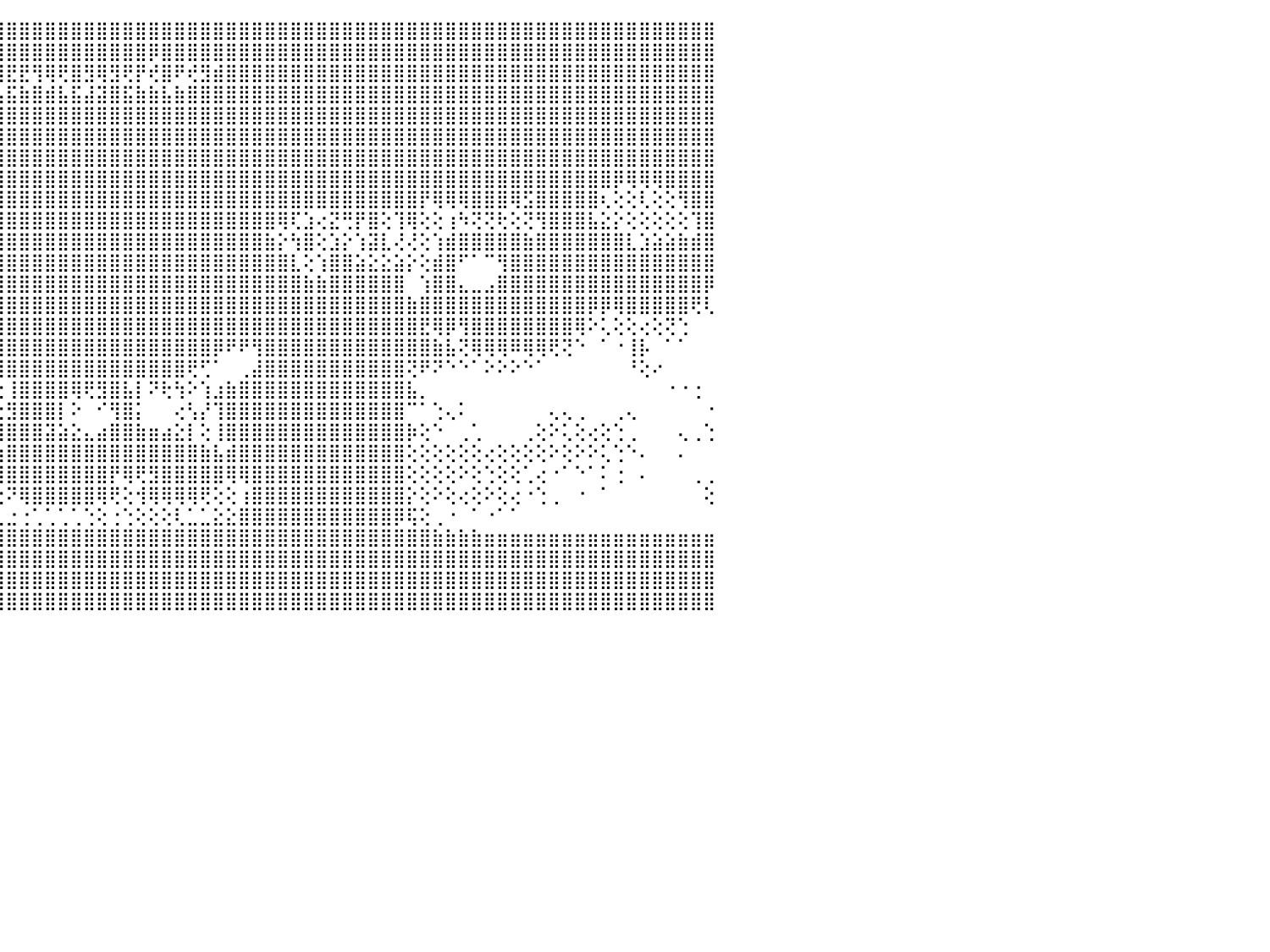

⣿⣿⣿⣿⣿⣿⣿⣿⣿⣿⣿⣿⣿⣿⣿⣿⣿⣿⣿⣿⣿⣿⣿⣿⣿⣿⣿⣿⣿⣿⣿⣿⣿⣿⣿⣿⣿⣿⣿⣿⣿⣿⣿⣿⣿⣿⣿⣿⣿⣿⣿⣿⣿⣿⣿⣿⣿⣿⣿⣿⣿⣿⣿⣿⣿⣿⣿⣿⣿⣿⣿⣿⣿⣿⣿⣿⣿⣿⣿⣿⣿⣿⣿⣿⣿⣿⣿⣿⣿⣿⣿⣿⣿⣿⣿⣿⣿⣿⣿⣿⠀
⣿⣿⣿⣿⣿⣿⣿⣿⣿⣿⣿⣿⣿⣿⣿⣿⣿⣿⣿⣿⣿⣿⣿⣿⣿⣿⣿⣿⣿⣿⣿⣿⣿⣿⣿⣿⣿⣿⣿⢿⣿⣿⣿⣿⣿⣿⣿⣿⣿⣿⣿⣿⣿⣿⣿⣿⡿⣿⣿⣿⣿⣿⣿⣿⣿⣿⣿⣿⣿⣿⣿⣿⣿⣿⣿⣿⣿⣿⣿⣿⣿⣿⣿⣿⣿⣿⣿⣿⣿⣿⣿⣿⣿⣿⣿⣿⣿⣿⣿⣿⠀
⣿⣿⣿⣿⣿⣿⣟⣿⡿⢻⣻⢿⢿⣿⣟⡿⣿⢿⢟⡿⢿⣟⣟⢿⢿⢟⡻⡟⣟⡿⣿⣿⢿⡿⣿⡿⢞⣿⣾⢻⢺⢟⡞⣟⣿⣟⣟⢻⢿⢟⣿⣻⢿⣻⢟⡟⢞⣿⠟⢞⣻⣾⣿⣿⣿⣿⣿⣿⣿⣿⣿⣿⣿⣿⣿⣿⣿⣿⣿⣿⣿⣿⣿⣿⣿⣿⣿⣿⣿⣿⣿⣿⣿⣿⣿⣿⣿⣿⣿⣿⠀
⣿⣿⣿⣿⣿⣿⣼⣿⣷⣾⣯⣮⣵⣷⣽⣵⣿⣽⣿⣯⣧⣿⣿⣿⣿⣾⣽⢕⢝⢕⢟⢹⣿⣯⣿⣷⣵⣿⣧⣿⣼⣾⣯⣾⣧⣯⣷⣿⣾⣧⣯⣼⣽⣿⣯⣷⣷⣧⣷⣿⣿⣿⣿⣿⣿⣿⣿⣿⣿⣿⣿⣿⣿⣿⣿⣿⣿⣿⣿⣿⣿⣿⣿⣿⣿⣿⣿⣿⣿⣿⣿⣿⣿⣿⣿⣿⣿⣿⣿⣿⠀
⣿⣿⣿⣿⣿⣿⣿⣿⣿⣿⣿⣿⣿⣿⣿⣿⣿⣿⣿⣿⣿⣿⣿⣿⣿⣿⣿⡕⠱⢟⢕⢕⣽⣿⣿⣿⣿⣿⣿⣿⣿⣿⣿⣿⣿⣿⣿⣿⣿⣿⣿⣿⣿⣿⣿⣿⣿⣿⣿⣿⣿⣿⣿⣿⣿⣿⣿⣿⣿⣿⣿⣿⣿⣿⣿⣿⣿⣿⣿⣿⣿⣿⣿⣿⣿⣿⣿⣿⣿⣿⣿⣿⣿⣿⣿⣿⣿⣿⣿⣿⠀
⣿⣿⣿⣿⣿⣿⣿⣿⣿⣿⣿⣿⣿⣿⣿⣿⣿⣿⣿⣿⣿⣿⣿⣿⣿⣿⣿⣇⢕⣱⣵⡗⢕⢜⣿⣿⣿⣿⣿⣿⣿⣿⣿⣿⣿⣿⣿⣿⣿⣿⣿⣿⣿⣿⣿⣿⣿⣿⣿⣿⣿⣿⣿⣿⣿⣿⣿⣿⣿⣿⣿⣿⣿⣿⣿⣿⣿⣿⣿⣿⣿⣿⣿⣿⣿⣿⣿⣿⣿⣿⣿⣿⣿⣿⣿⣿⣿⣿⣿⣿⠀
⣿⣿⣿⣿⣿⣿⣿⣿⣿⣿⣿⣿⣿⣿⣿⣿⣿⣿⣿⣿⣿⣿⣿⣿⣿⣿⣿⣗⣜⣿⣿⡕⢕⡼⢏⢕⢸⣿⢟⢻⢿⣿⣿⣿⣿⣿⣿⣿⣿⣿⣿⣿⣿⣿⣿⣿⣿⣿⣿⣿⣿⣿⣿⣿⣿⣿⣿⣿⣿⣿⣿⣿⣿⣿⣿⣿⣿⣿⣿⣿⣿⣿⣿⣿⣿⣿⣿⣿⣿⣿⣿⣿⣿⣿⣿⣿⣿⣿⣿⣿⠀
⣿⣿⣿⣿⣿⣿⣿⣿⣿⣿⣿⣿⣿⣿⣿⣿⣿⣿⣿⣿⣿⣿⣿⣿⣿⣿⣿⣿⣿⣿⣿⣷⡝⢝⢕⡵⡏⢕⢕⣱⣾⣿⣿⣿⣿⣿⣿⣿⣿⣿⣿⣿⣿⣿⣿⣿⣿⣿⣿⣿⣿⣿⣿⣿⣿⣿⣿⣿⣿⣿⣿⣿⣿⣿⣿⣿⣿⣿⣿⣿⣿⣿⣿⣿⣿⣿⣿⣿⣿⣿⣿⣿⡿⢿⢿⢿⣿⣿⣿⣿⠀
⣿⣿⣿⣿⣿⣿⣿⣿⣿⣿⣿⣿⣿⣿⣿⣿⣿⣿⣿⣿⣿⣿⣿⣿⣿⣿⣿⣿⣿⣿⣿⣿⣿⣿⡿⢕⣕⣵⣿⣿⣿⣿⣿⣿⣿⣿⣿⣿⣿⣿⣿⣿⣿⣿⣿⣿⣿⣿⣿⣿⣿⣿⣿⣿⣿⣿⣿⣿⣿⣿⣿⣿⣿⣿⣿⣿⣿⡟⢿⢿⢿⣿⣿⣿⢿⣫⣿⣿⣿⣿⣿⢆⢕⢕⢇⢕⢕⢻⣿⣿⠀
⣿⣿⣿⣿⣿⣿⣿⣿⣿⣿⣿⣿⣿⣿⣿⣿⣿⣿⣿⣿⣿⣿⣿⣿⣿⣿⣿⣿⣿⣿⣿⣿⣿⣿⣿⣾⣿⣿⣿⣿⣿⣿⣿⣿⣿⣿⣿⣿⣿⣿⣿⣿⣿⣿⣿⣿⣿⣿⣿⣿⣿⣿⣿⣿⣿⣿⢿⢏⣱⢔⣝⢛⡟⣿⢕⢹⢿⢕⢕⢰⠳⢝⢝⢗⢕⢝⢻⣿⣿⣿⣧⣕⡕⢕⢕⢕⢕⢕⢹⣿⠀
⣿⣿⣿⣿⣿⣿⣿⣿⣿⣿⣿⣿⣿⣿⣿⣿⣿⣿⣿⣿⣿⣿⣿⣿⣿⣿⣿⣿⣿⣿⣿⣿⣿⣿⣿⣿⣿⣿⣿⣿⣿⣿⣿⣿⣿⣿⣿⣿⣿⣿⣿⣿⣿⣿⣿⣿⣿⣿⣿⣿⣿⣿⣿⣿⣿⣷⡕⢳⣿⢕⣱⡕⢱⣽⣇⢜⢜⢕⢱⣾⣿⣿⣿⣿⣿⣷⣿⣿⣿⣿⣿⣿⣿⣇⣱⣵⣵⣷⣾⣿⠀
⣿⣿⣿⣿⣿⣿⣿⣿⣿⣿⣿⣿⣿⣿⣿⣿⣿⣿⣿⣿⣿⣿⣿⣿⣿⣿⣿⣿⣿⣿⣿⣿⣿⣿⣿⣿⣿⣿⣿⣿⣿⣿⣿⣿⣿⣿⣿⣿⣿⣿⣿⣿⣿⣿⣿⣿⣿⣿⣿⣿⣿⣿⣿⣿⣿⣿⣿⣇⢕⢱⣿⣿⣵⣕⣕⣵⡕⢕⣾⣿⠋⠁⠉⢻⣿⣿⣿⣿⣿⣿⣿⣿⣿⣿⣿⣿⣿⣿⣿⣿⠀
⣿⣿⣿⣿⣿⣿⣿⣿⣿⣿⣿⣿⣿⣿⣿⣿⣿⣿⣿⣿⣿⣿⣿⣿⣿⣿⣿⣿⣿⣿⣿⣿⣿⣿⣿⣿⣿⣿⣿⣿⣿⣿⣿⣿⣿⣿⣿⣿⣿⣿⣿⣿⣿⣿⣿⣿⣿⣿⣿⣿⣿⣿⣿⣿⣿⣿⣿⣿⣷⣷⣿⣿⣿⣿⣿⣿⠀⢱⣿⣿⣄⣀⣠⣿⣿⣿⣿⣿⣿⣿⣿⣿⣿⣿⣿⣿⣿⣿⣿⡿⠀
⣿⣿⣿⣿⣿⣿⣿⣿⣿⣿⣿⣿⣿⣿⣿⣿⣿⣿⣿⣿⣿⣿⣿⣿⣿⣿⣿⣿⣿⣿⣿⣿⣿⣿⣿⣿⣿⣿⣿⣿⣿⣿⣿⣿⣿⣿⣿⣿⣿⣿⣿⣿⣿⣿⣿⣿⣿⣿⣿⣿⣿⣿⣿⣿⣿⣿⣿⣿⣿⣿⣿⣿⣿⣿⣿⣿⣷⣿⣿⣿⣿⣿⣿⣿⣿⣿⣿⣿⣿⣿⡿⡿⢿⣿⣿⣿⣿⣿⢟⢇⠀
⣿⣿⣿⣿⣿⣿⣿⣿⣿⣿⣿⣿⣿⣿⣿⣿⣿⣿⣿⣿⢿⢟⢟⢏⢝⢝⢝⢝⢝⢟⢟⢿⢿⣿⣿⣿⣿⣿⣿⣿⣿⣿⣿⣿⣿⣿⣿⣿⣿⣿⣿⣿⣿⣿⣿⣿⣿⣿⣿⣿⣿⣿⣿⣿⣿⣿⣿⣿⣿⣿⣿⣿⣿⣿⣿⣿⣿⣟⢿⡿⢻⣿⣿⣿⣿⣿⣿⣿⣿⢿⠕⢅⢕⢕⢔⢕⢝⢑⠀⠀⠀
⣿⣿⣿⣿⣿⣿⣿⣿⣿⣿⡙⠉⠙⣿⣿⣿⣿⡿⣿⣵⣕⣕⢕⢕⢕⢕⢕⢕⢕⢕⢕⢕⢕⢝⢟⢿⣿⣿⣿⣿⣿⣿⣿⣿⣿⣿⣿⣿⣿⣿⣿⣿⣿⣿⣿⣿⣿⣿⣿⣿⣿⡿⠟⠟⢻⣿⣿⣿⣿⣿⣿⣿⣿⣿⣿⣿⣿⣿⣷⣧⢝⢿⢿⢿⠿⢿⢿⢟⢝⠑⠀⠁⠐⢸⡧⠀⠁⠁⠀⠀⠀
⢜⣿⣿⢟⣿⣿⣿⣿⣿⣿⣻⣦⣴⣿⣿⣿⡿⣷⣿⣿⣿⡿⢇⢕⢱⢷⣱⣧⢕⣱⣕⣕⣕⣕⣵⣵⡝⢿⣟⢟⢟⣿⣿⣿⣿⣿⣿⣿⣿⣿⣿⣿⣿⣿⣿⣿⣿⣿⣿⢟⢋⠁⠀⢀⣼⣿⣿⣿⣿⣿⣿⣿⣿⣿⣿⣿⢝⠟⠝⠑⠑⠁⠕⠕⠕⠑⠁⠀⠀⠀⠀⠀⠀⠘⢕⠔⠀⠀⠀⠀⠀
⣾⣿⣿⣿⣿⣿⢟⠟⢿⣿⡟⠻⢿⣿⣿⣿⢏⣿⣿⣿⣿⢕⢕⢕⠜⠛⠽⠟⢻⣿⣿⣿⣿⣿⣿⣿⣿⣧⣽⡟⢕⠁⠁⠁⢕⢸⣿⣿⣿⣿⢿⢟⣻⣿⣧⡇⠝⢗⢳⠕⢱⣰⣷⣿⣿⣿⣿⣿⣿⣿⣿⣿⣿⣿⣿⣿⣧⡀⠀⠀⠀⠀⠀⠀⠀⠀⠀⠀⠀⠀⠀⠀⠀⠀⠀⠀⠐⠐⢐⠀⠀
⣿⣿⣿⣿⣿⣷⢀⠀⢀⣿⣧⢀⢸⣿⣿⡇⠑⠑⢝⢟⢟⢇⢕⢑⠀⠀⠀⢔⢺⢿⢿⢿⢿⠟⢟⠻⢿⢟⢗⢪⡕⢄⡄⢔⢕⣻⣿⣿⣿⡇⠕⠀⠊⢻⣿⡅⠀⠀⢔⢣⡜⢹⣿⣿⣿⣿⣿⣿⣿⣿⣿⣿⣿⣿⣿⣿⠉⠁⢑⢄⠅⠀⠀⠀⠀⠀⠀⢄⢄⢀⠀⠀⢀⢄⠀⠀⠀⠀⠀⠐⠀
⣿⣿⣿⣿⣿⣿⣷⣶⣾⣿⣿⣷⣿⡿⣿⡇⠀⠀⠑⠑⢕⢕⢕⢕⢕⢕⢕⢕⠕⢕⢕⠁⠁⠁⠕⠕⠕⠑⠁⠜⡇⢜⡕⢕⢺⣿⣿⣿⣽⣵⣕⣄⣴⣿⣿⣷⣶⣴⣕⡇⢕⢸⣿⣿⣿⣿⣿⣿⣿⣿⣿⣿⣿⣿⣿⣿⡷⢕⠑⠀⢀⢁⠀⠀⠀⢀⢕⠕⢅⢕⢔⢕⢑⢀⠀⠀⠀⢄⢀⢑⠀
⣿⣿⣿⣿⣿⣿⣿⣿⢗⢟⢏⢹⢣⢕⢿⢗⠀⠀⠀⢅⣕⢁⠑⢕⢕⢕⢕⢕⠁⠑⠀⠀⠀⠁⠀⠀⠀⠁⠀⠀⠕⢕⢳⣵⣲⣿⣿⣿⣿⣿⣿⣿⣿⣿⣿⣿⣿⣿⣿⣿⣷⣧⣾⣿⣿⣿⣿⣿⣿⣿⣿⣿⣿⣿⣿⣿⢕⢕⢕⢕⢕⢕⢔⢕⢕⢕⢕⠕⢕⠕⠕⢅⢑⠑⠄⠀⠀⠄⠀⠀⠀
⢝⢿⣿⣿⣿⣿⡿⢿⢕⢕⢕⢕⢕⢕⢕⢕⠁⠀⢄⣼⣿⢇⠀⠁⢕⢕⢕⠁⠁⠀⠀⠀⠀⠀⠀⠀⠀⠀⠀⠀⢔⡾⡇⢜⢻⣿⣿⣿⣿⣿⣿⣿⣿⡟⢿⢟⣻⣿⣿⣿⣿⣿⢿⢿⣿⣿⣿⣿⣿⣿⣿⣿⣿⣿⣿⣿⢕⢕⢕⢕⠕⢕⢑⢕⢕⢁⢔⠐⠁⠑⠁⠅⢐⠀⠄⠀⠀⠀⢀⢀⠀
⢕⢕⢕⢕⢕⢕⢕⢕⢕⣕⣵⣵⣾⡇⢕⢕⠀⢰⣼⡿⢇⢕⠀⠀⠑⠕⠐⠀⠀⠀⠀⠀⠀⠀⠀⠀⠀⠀⠀⠀⠁⢝⢕⢕⢕⠝⢿⣿⣿⣿⣿⣿⢿⢟⢕⢺⢿⢿⢿⢿⢟⢕⢕⢰⣿⣿⣿⣿⣿⣿⣿⣿⣿⣿⣿⣿⡕⢕⠕⢕⢔⢕⠕⢕⢔⠐⢑⢀⠀⠐⠀⠁⠀⠀⠀⠀⠀⠀⠀⢕⠀
⣜⣕⣕⣵⣥⣤⣥⣵⣼⣽⣽⣽⣿⣯⣵⣴⣴⣵⣼⣇⣕⣕⣅⣄⣀⣀⣀⣀⣀⣀⣀⣀⣀⣀⣀⣀⣀⣄⣄⣄⣄⣕⣕⣕⣁⣐⢐⢁⢁⢁⢁⢑⢕⢐⢑⢕⢕⢕⢇⣁⣁⣕⣕⣿⣿⣿⣿⣿⣿⣿⣿⣿⣿⣿⣿⡿⢯⢕⢀⠐⠀⠁⠐⠁⠁⠀⠀⠀⠀⠀⠀⠀⠀⠀⠀⠀⠀⠀⠀⠀⠀
⣿⣿⣿⣿⣿⣿⣿⣿⣿⣿⣿⣿⣿⣿⣿⣿⣿⣿⣿⣿⣿⣿⣿⣿⣿⣿⣿⣿⣿⣿⣿⣿⣿⣿⣿⣿⣿⣿⣿⣿⣿⣿⣿⣿⣿⣿⣿⣿⣿⣿⣿⣿⣿⣿⣿⣿⣿⣿⣿⣿⣿⣿⣿⣿⣿⣿⣿⣿⣿⣿⣿⣿⣿⣿⣿⣿⣿⣿⣷⣷⣷⣷⣶⣶⣶⣶⣶⣶⣶⣶⣶⣶⣶⣶⣶⣶⣶⣶⣶⣶⠀
⣿⣿⣿⣿⣿⣿⣿⣿⣿⣿⣿⣿⣿⣿⣿⣿⣿⣿⣿⣿⣿⣿⣿⣿⣿⣿⣿⣿⣿⣿⣿⣿⣿⣿⣿⣿⣿⣿⣿⣿⣿⣿⣿⣿⣿⣿⣿⣿⣿⣿⣿⣿⣿⣿⣿⣿⣿⣿⣿⣿⣿⣿⣿⣿⣿⣿⣿⣿⣿⣿⣿⣿⣿⣿⣿⣿⣿⣿⣿⣿⣿⣿⣿⣿⣿⣿⣿⣿⣿⣿⣿⣿⣿⣿⣿⣿⣿⣿⣿⣿⠀
⣿⣿⣿⣿⣿⣿⣿⣿⣿⣿⣿⣿⣿⣿⣿⣿⣿⣿⣿⣿⣿⣿⣿⣿⣿⣿⣿⣿⣿⣿⣿⣿⣿⣿⣿⣿⣿⣿⣿⣿⣿⣿⣿⣿⣿⣿⣿⣿⣿⣿⣿⣿⣿⣿⣿⣿⣿⣿⣿⣿⣿⣿⣿⣿⣿⣿⣿⣿⣿⣿⣿⣿⣿⣿⣿⣿⣿⣿⣿⣿⣿⣿⣿⣿⣿⣿⣿⣿⣿⣿⣿⣿⣿⣿⣿⣿⣿⣿⣿⣿⠀
⣿⣿⣿⣿⣿⣿⣿⣿⣿⣿⣿⣿⣿⣿⣿⣿⣿⣿⣿⣿⣿⣿⣿⣿⣿⣿⣿⣿⣿⣿⣿⣿⣿⣿⣿⣿⣿⣿⣿⣿⣿⣿⣿⣿⣿⣿⣿⣿⣿⣿⣿⣿⣿⣿⣿⣿⣿⣿⣿⣿⣿⣿⣿⣿⣿⣿⣿⣿⣿⣿⣿⣿⣿⣿⣿⣿⣿⣿⣿⣿⣿⣿⣿⣿⣿⣿⣿⣿⣿⣿⣿⣿⣿⣿⣿⣿⣿⣿⣿⣿⠀
⠀⠀⠀⠀⠀⠀⠀⠀⠀⠀⠀⠀⠀⠀⠀⠀⠀⠀⠀⠀⠀⠀⠀⠀⠀⠀⠀⠀⠀⠀⠀⠀⠀⠀⠀⠀⠀⠀⠀⠀⠀⠀⠀⠀⠀⠀⠀⠀⠀⠀⠀⠀⠀⠀⠀⠀⠀⠀⠀⠀⠀⠀⠀⠀⠀⠀⠀⠀⠀⠀⠀⠀⠀⠀⠀⠀⠀⠀⠀⠀⠀⠀⠀⠀⠀⠀⠀⠀⠀⠀⠀⠀⠀⠀⠀⠀⠀⠀⠀⠀⠀